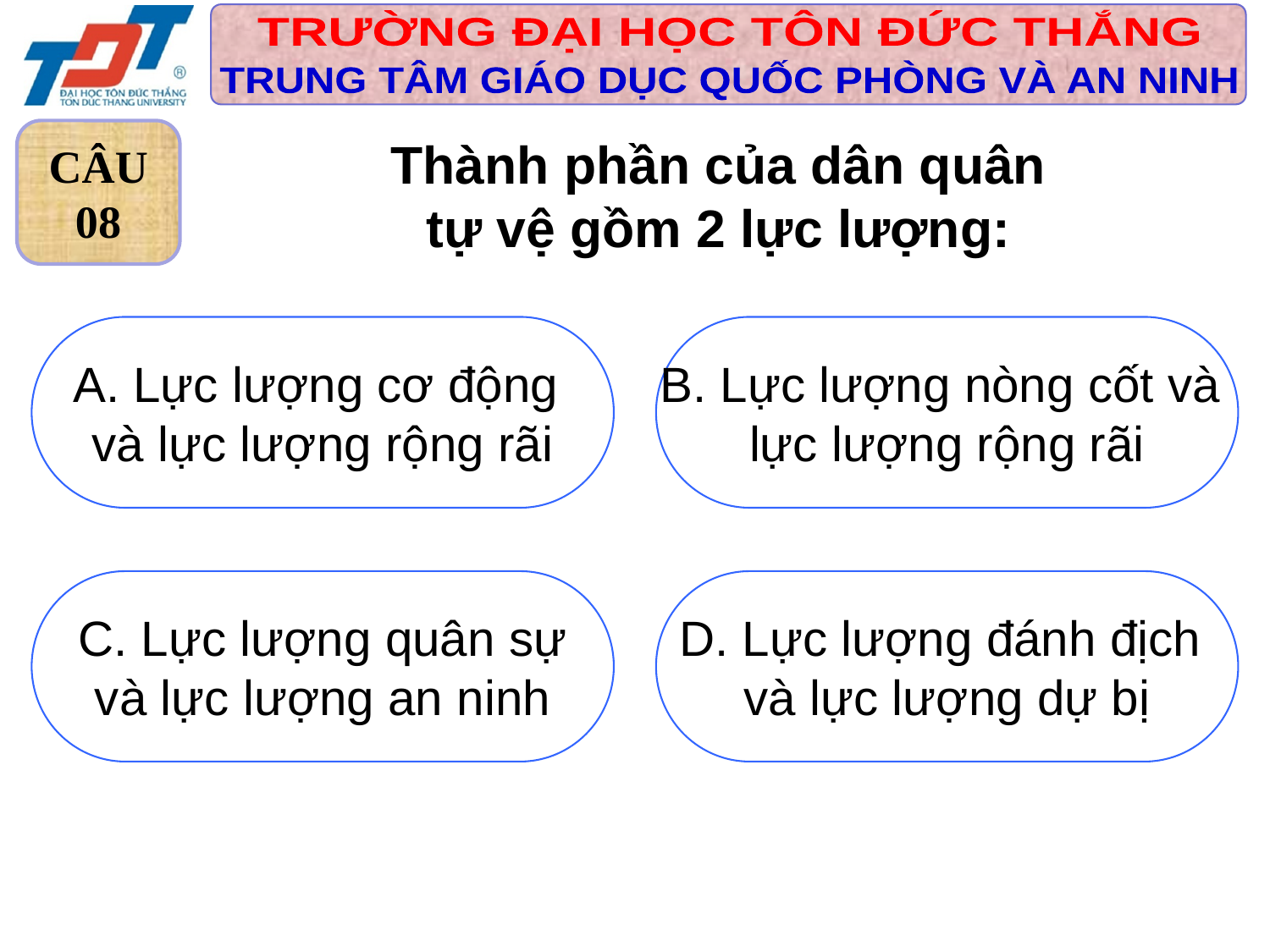

CÂU
08
Thành phần của dân quân tự vệ gồm 2 lực lượng:

A. Lực lượng cơ động
và lực lượng rộng rãi

B. Lực lượng nòng cốt và
lực lượng rộng rãi

C. Lực lượng quân sự
 và lực lượng an ninh
D. Lực lượng đánh địch
và lực lượng dự bị